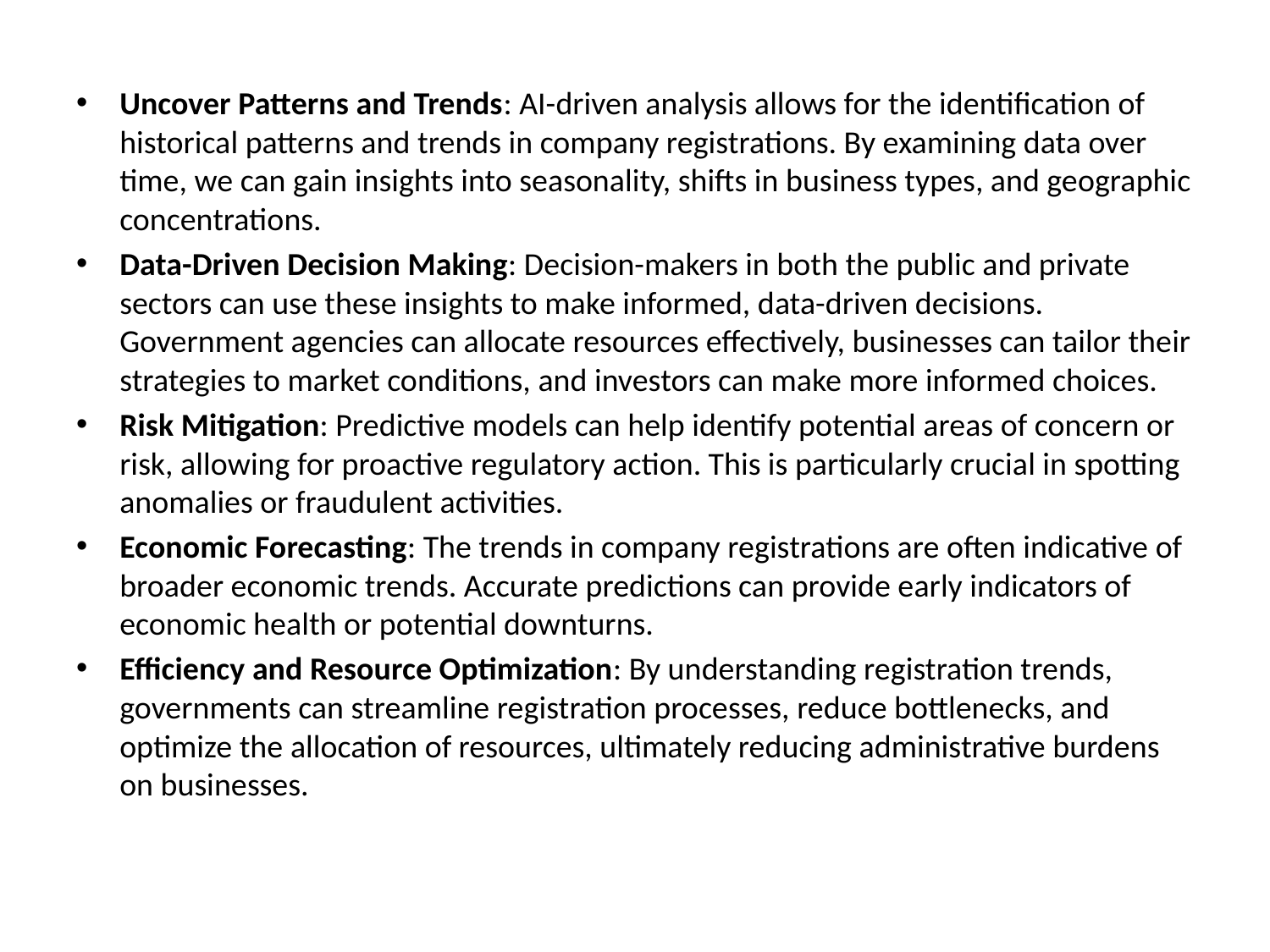

Uncover Patterns and Trends: AI-driven analysis allows for the identification of historical patterns and trends in company registrations. By examining data over time, we can gain insights into seasonality, shifts in business types, and geographic concentrations.
Data-Driven Decision Making: Decision-makers in both the public and private sectors can use these insights to make informed, data-driven decisions. Government agencies can allocate resources effectively, businesses can tailor their strategies to market conditions, and investors can make more informed choices.
Risk Mitigation: Predictive models can help identify potential areas of concern or risk, allowing for proactive regulatory action. This is particularly crucial in spotting anomalies or fraudulent activities.
Economic Forecasting: The trends in company registrations are often indicative of broader economic trends. Accurate predictions can provide early indicators of economic health or potential downturns.
Efficiency and Resource Optimization: By understanding registration trends, governments can streamline registration processes, reduce bottlenecks, and optimize the allocation of resources, ultimately reducing administrative burdens on businesses.